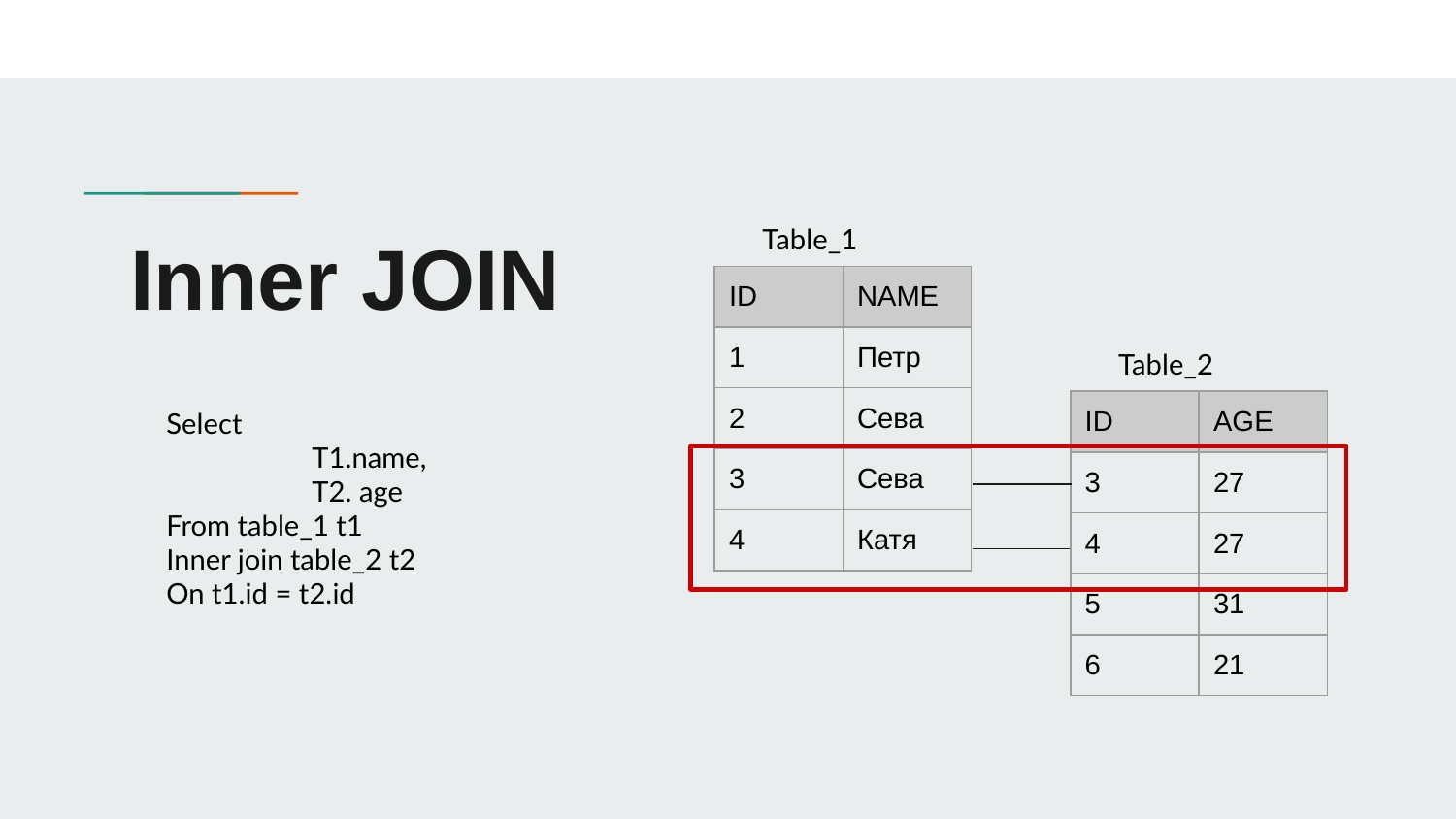

Table_1
# Inner JOIN
| ID | NAME |
| --- | --- |
| 1 | Петр |
| 2 | Сева |
| 3 | Сева |
| 4 | Катя |
Table_2
Select
	T1.name,
	T2. age
From table_1 t1
Inner join table_2 t2
On t1.id = t2.id
| ID | AGE |
| --- | --- |
| 3 | 27 |
| 4 | 27 |
| 5 | 31 |
| 6 | 21 |